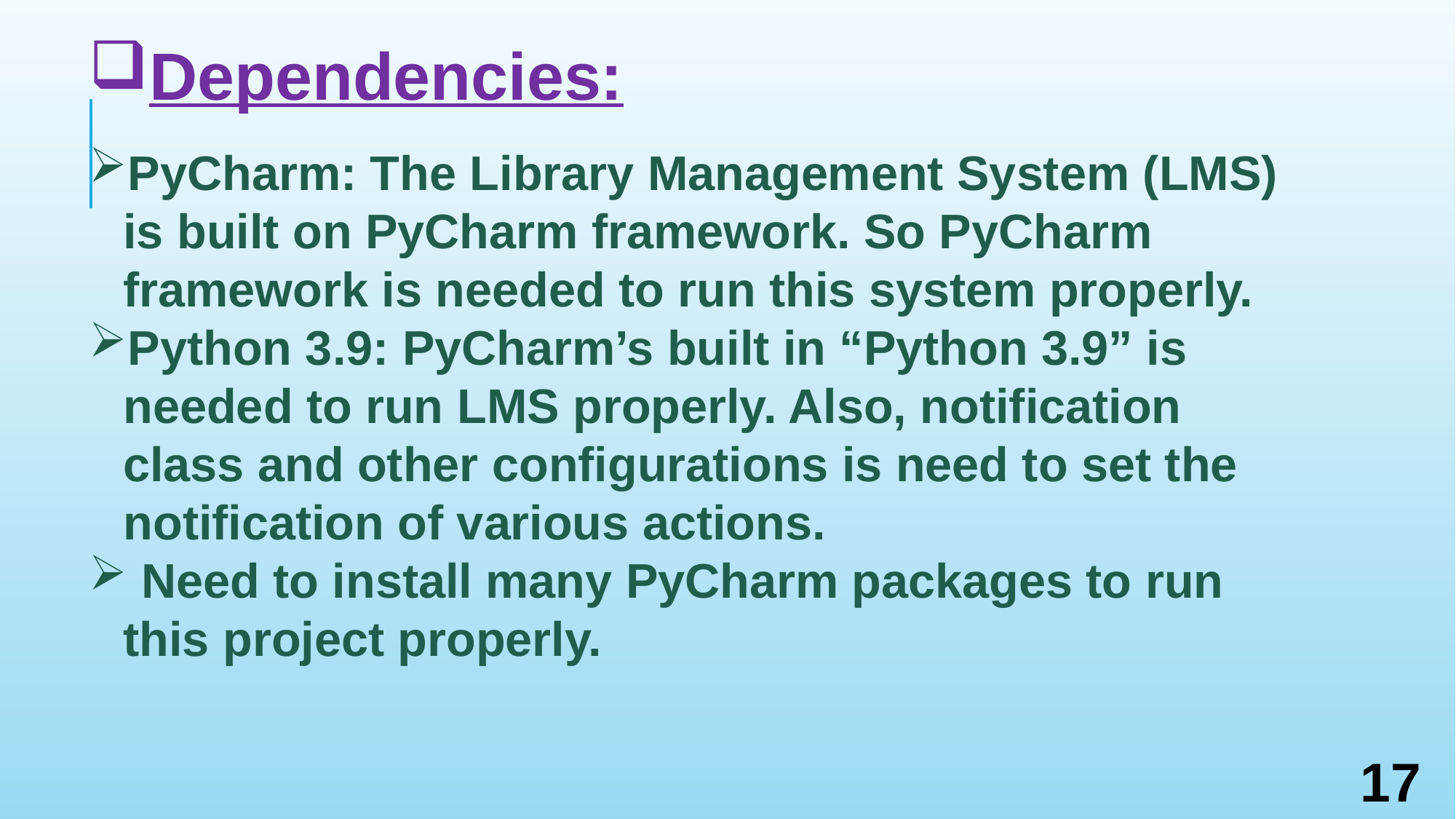

Dependencies:
PyCharm: The Library Management System (LMS) is built on PyCharm framework. So PyCharm framework is needed to run this system properly.
Python 3.9: PyCharm’s built in “Python 3.9” is needed to run LMS properly. Also, notification class and other configurations is need to set the notification of various actions.
 Need to install many PyCharm packages to run this project properly.

17